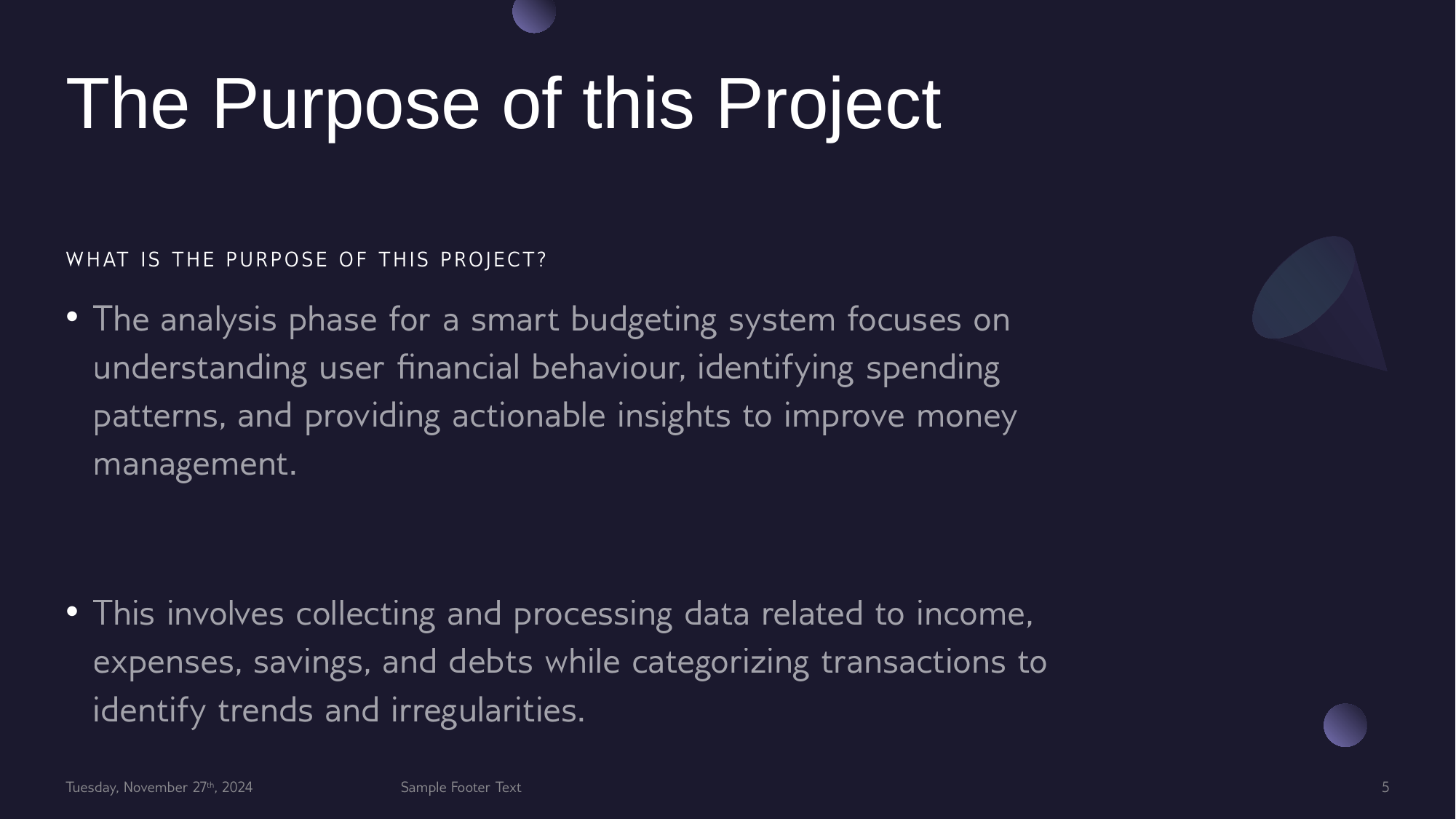

# The Purpose of this Project
What is the purpose of this project?

The analysis phase for a smart budgeting system focuses on understanding user financial behaviour, identifying spending patterns, and providing actionable insights to improve money management.

This involves collecting and processing data related to income, expenses, savings, and debts while categorizing transactions to identify trends and irregularities.
Tuesday, November 27th, 2024
Sample Footer Text
5